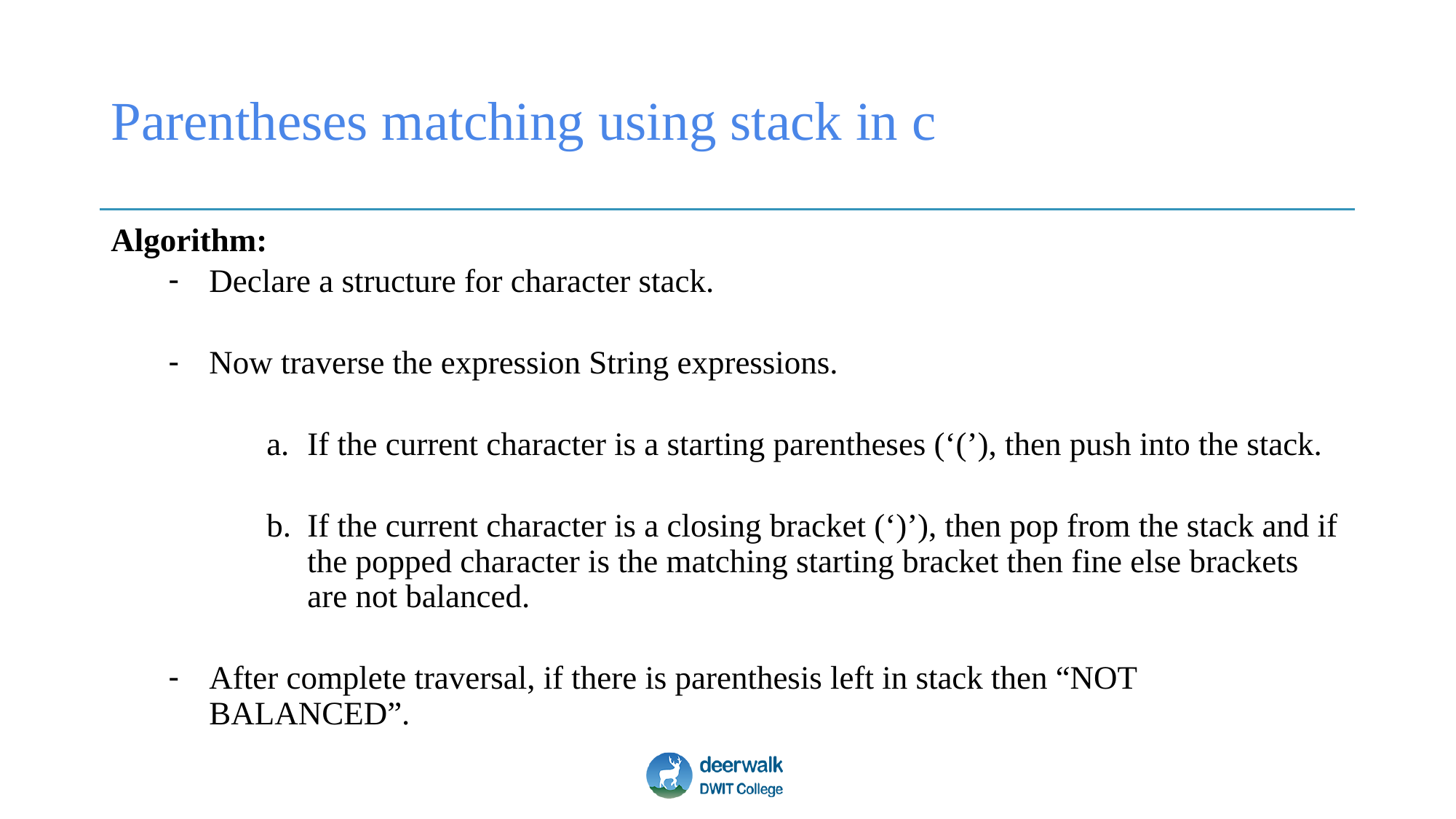

# Parentheses matching using stack in c
Algorithm:
Declare a structure for character stack.

Now traverse the expression String expressions.

If the current character is a starting parentheses (‘(’), then push into the stack.

If the current character is a closing bracket (‘)’), then pop from the stack and if the popped character is the matching starting bracket then fine else brackets are not balanced.

After complete traversal, if there is parenthesis left in stack then “NOT BALANCED”.